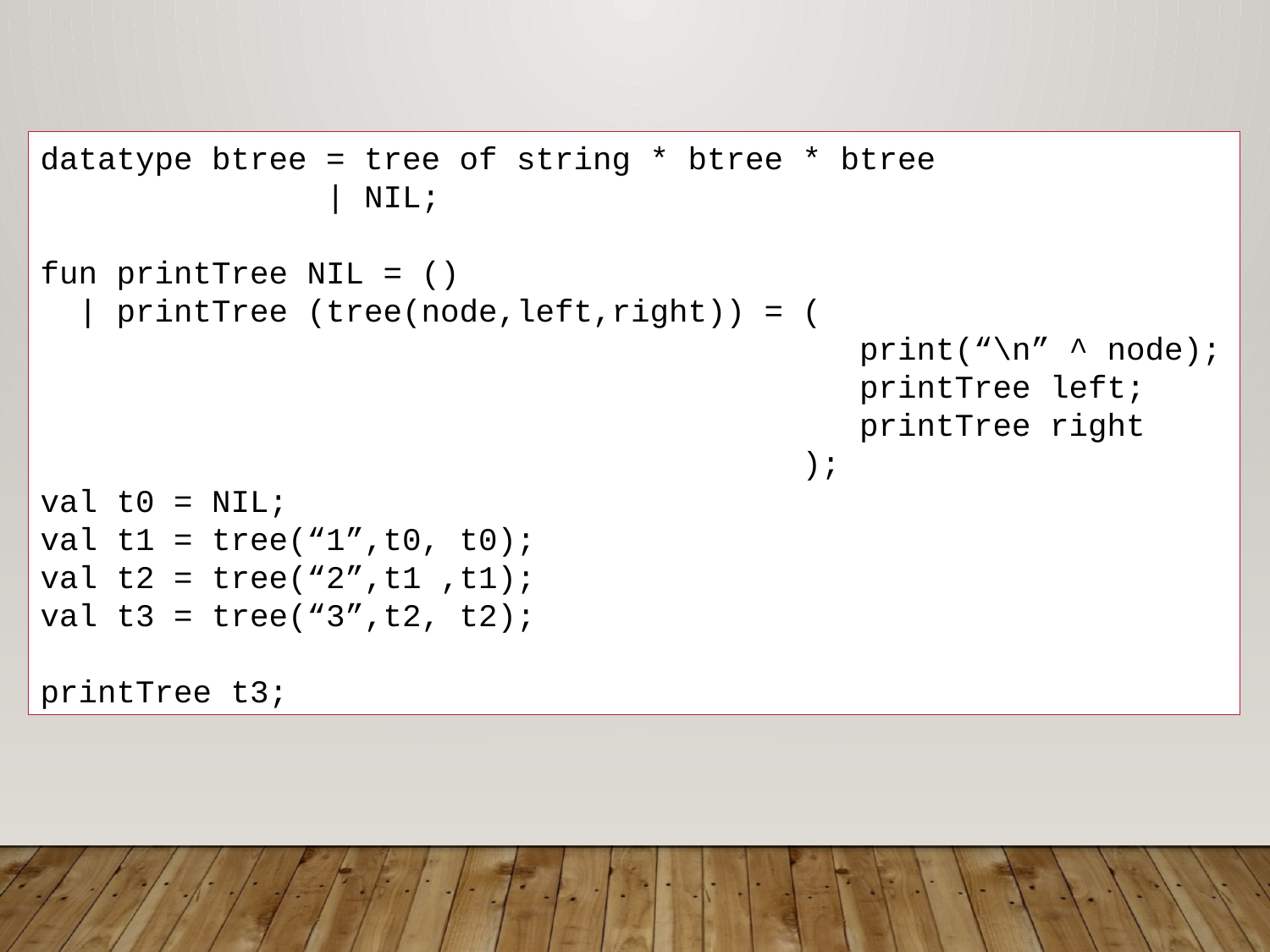

datatype btree = tree of string * btree * btree
               | NIL;

fun printTree NIL = ()
  | printTree (tree(node,left,right)) = (
                                           print(“\n” ^ node);
                                           printTree left;
                                           printTree right
                                        );
val t0 = NIL;
val t1 = tree(“1”,t0, t0);
val t2 = tree(“2”,t1 ,t1);
val t3 = tree(“3”,t2, t2);

printTree t3;